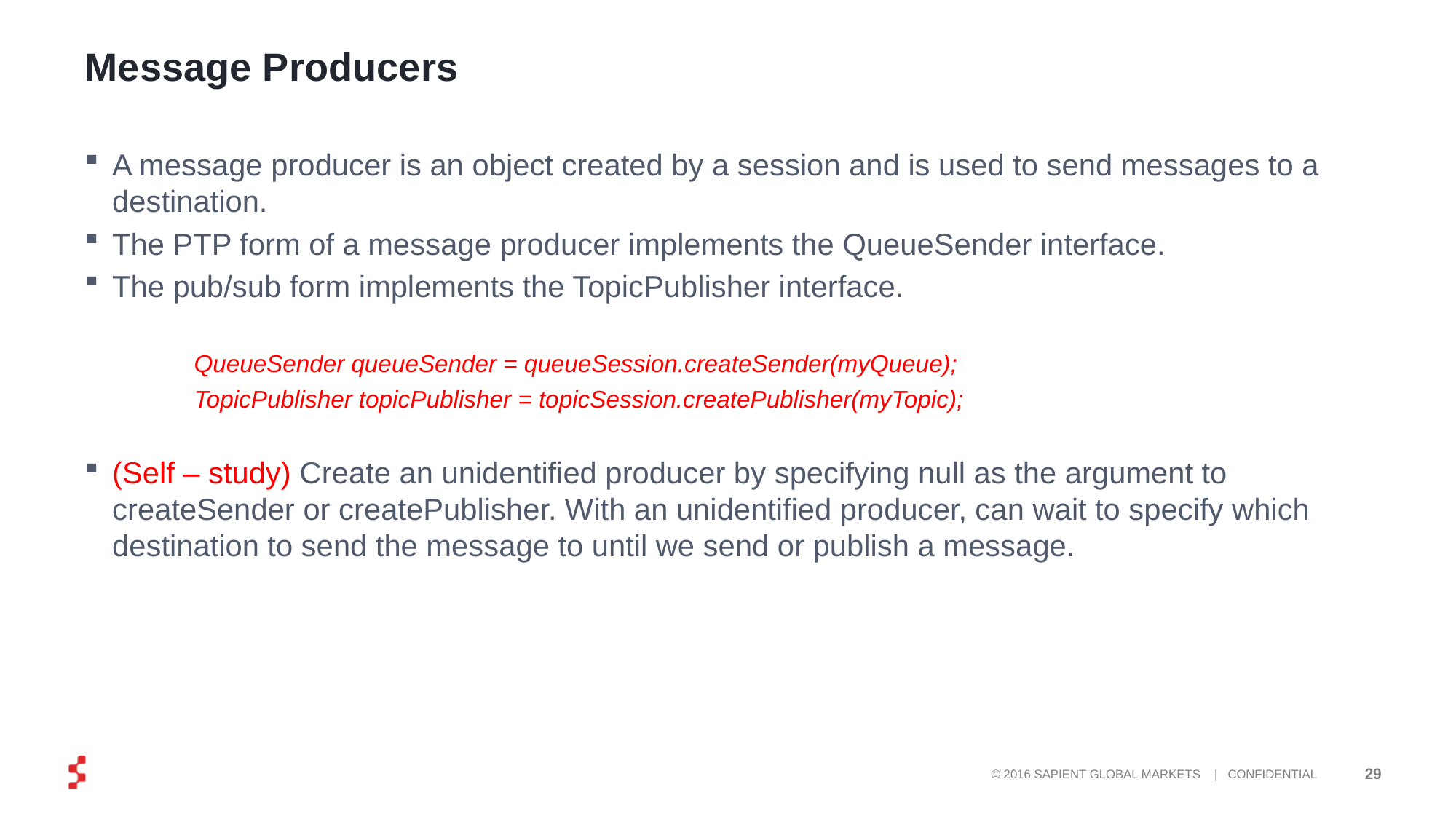

# Message Producers
A message producer is an object created by a session and is used to send messages to a destination.
The PTP form of a message producer implements the QueueSender interface.
The pub/sub form implements the TopicPublisher interface.

	QueueSender queueSender = queueSession.createSender(myQueue);
	TopicPublisher topicPublisher = topicSession.createPublisher(myTopic);

(Self – study) Create an unidentified producer by specifying null as the argument to createSender or createPublisher. With an unidentified producer, can wait to specify which destination to send the message to until we send or publish a message.